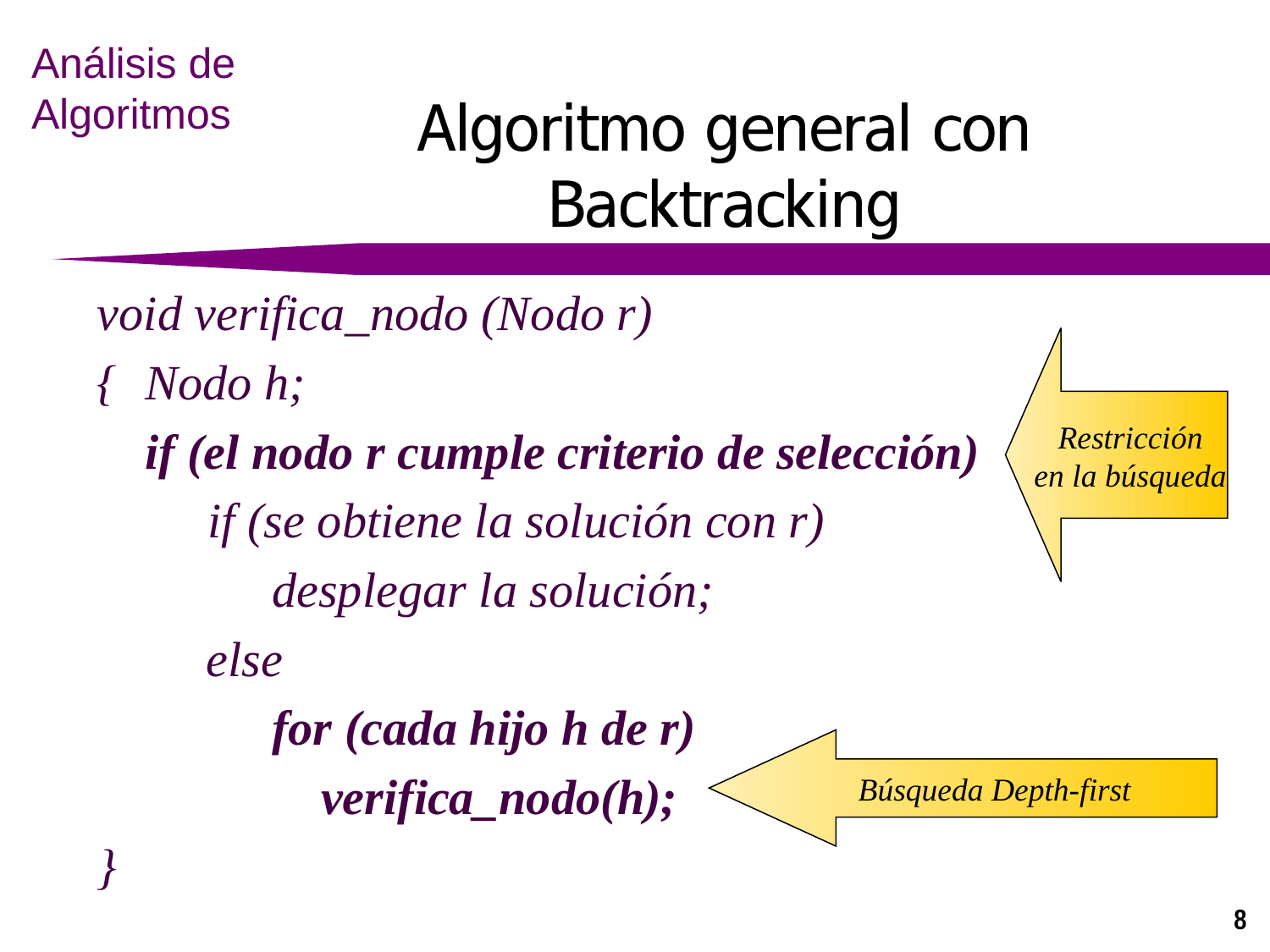

# Algoritmo general con Backtracking
void verifica_nodo (Nodo r)
{ 	Nodo h;
  	if (el nodo r cumple criterio de selección)
         if (se obtiene la solución con r)
  		desplegar la solución;
 	     else
  		for (cada hijo h de r)
 		    verifica_nodo(h);
}
Restricción
en la búsqueda
Búsqueda Depth-first
8